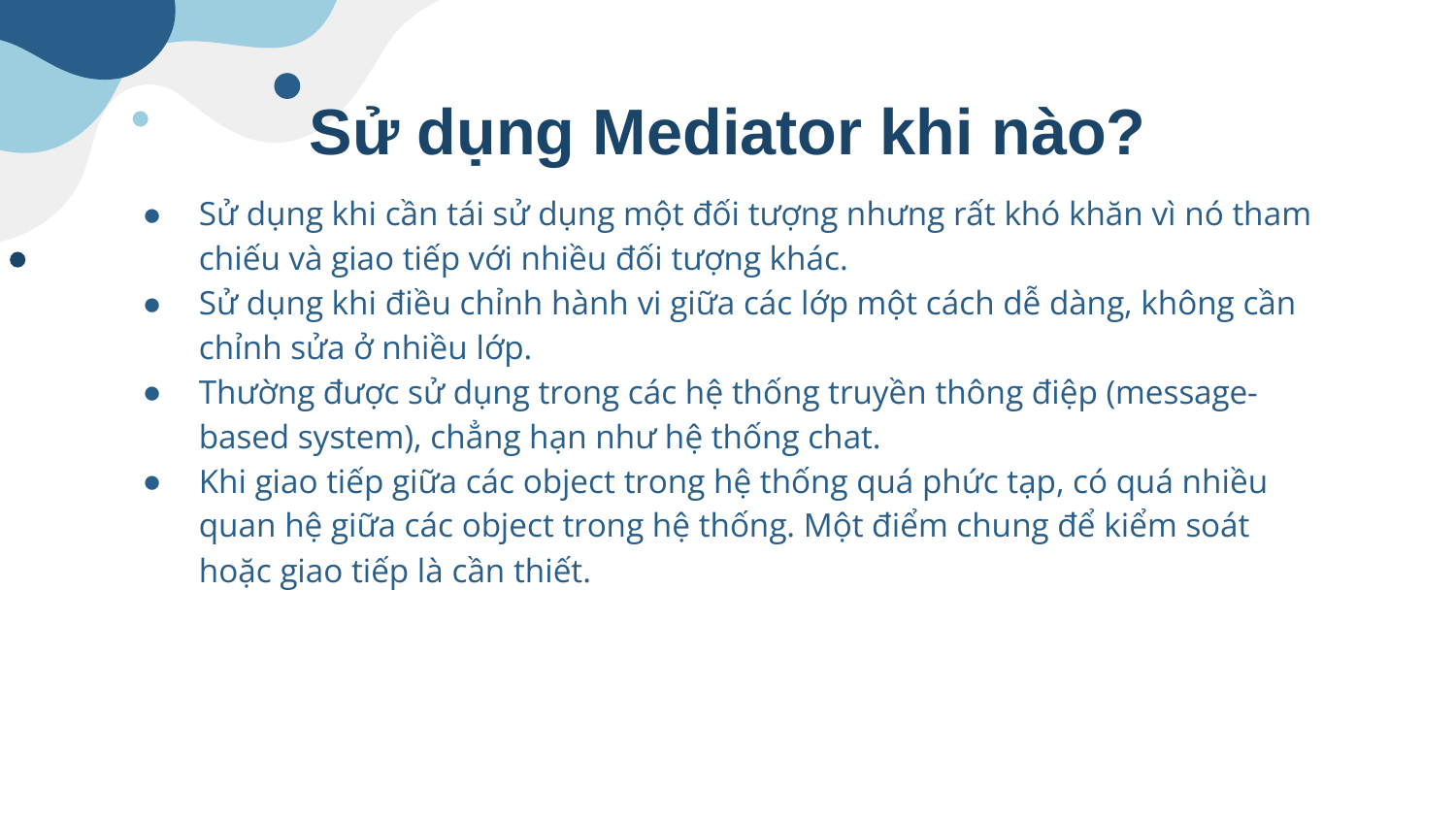

# Sử dụng Mediator khi nào?
Sử dụng khi cần tái sử dụng một đối tượng nhưng rất khó khăn vì nó tham chiếu và giao tiếp với nhiều đối tượng khác.
Sử dụng khi điều chỉnh hành vi giữa các lớp một cách dễ dàng, không cần chỉnh sửa ở nhiều lớp.
Thường được sử dụng trong các hệ thống truyền thông điệp (message-based system), chẳng hạn như hệ thống chat.
Khi giao tiếp giữa các object trong hệ thống quá phức tạp, có quá nhiều quan hệ giữa các object trong hệ thống. Một điểm chung để kiểm soát hoặc giao tiếp là cần thiết.